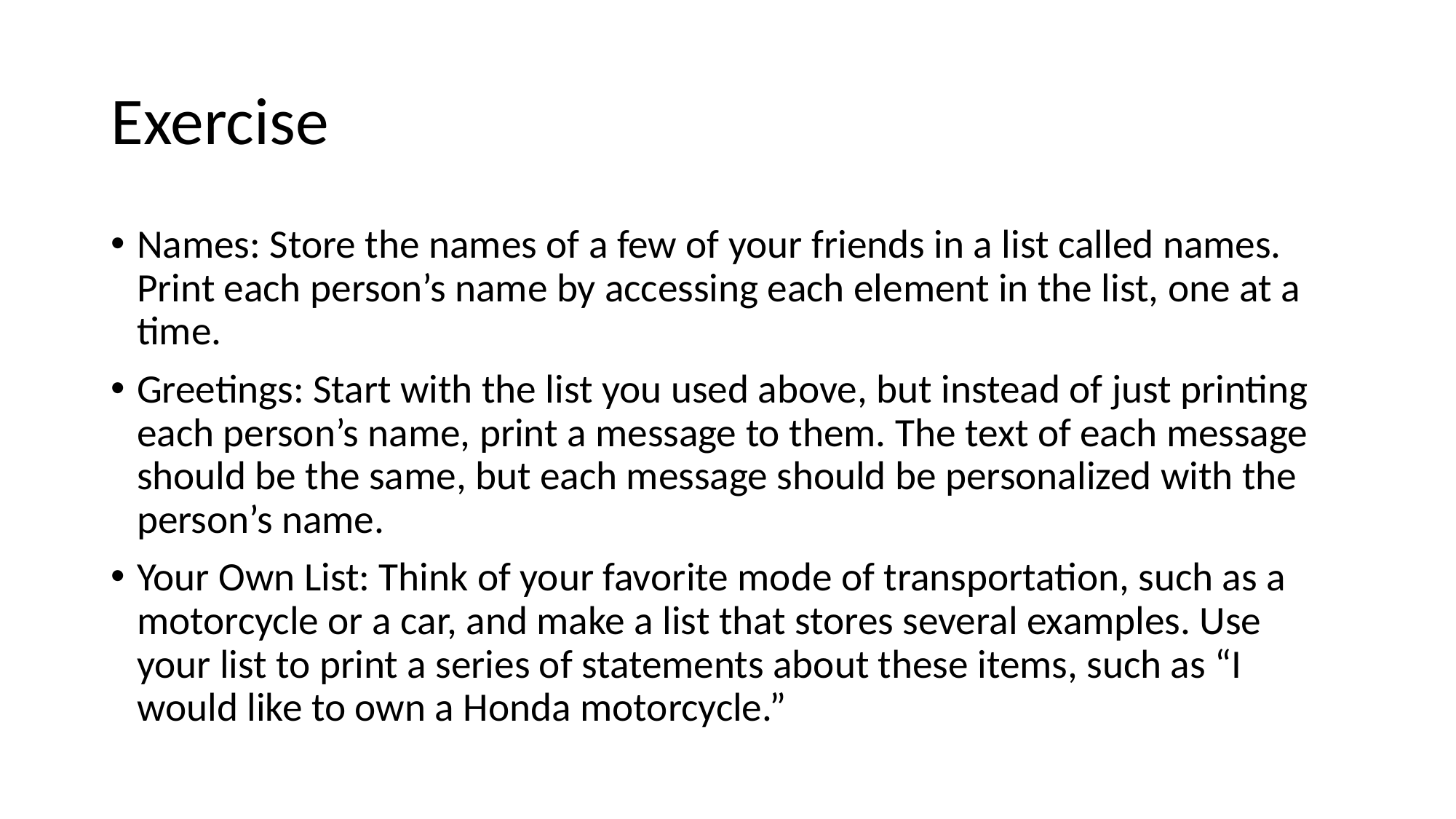

# Exercise
Names: Store the names of a few of your friends in a list called names. Print each person’s name by accessing each element in the list, one at a time.
Greetings: Start with the list you used above, but instead of just printing each person’s name, print a message to them. The text of each message should be the same, but each message should be personalized with the person’s name.
Your Own List: Think of your favorite mode of transportation, such as a motorcycle or a car, and make a list that stores several examples. Use your list to print a series of statements about these items, such as “I would like to own a Honda motorcycle.”